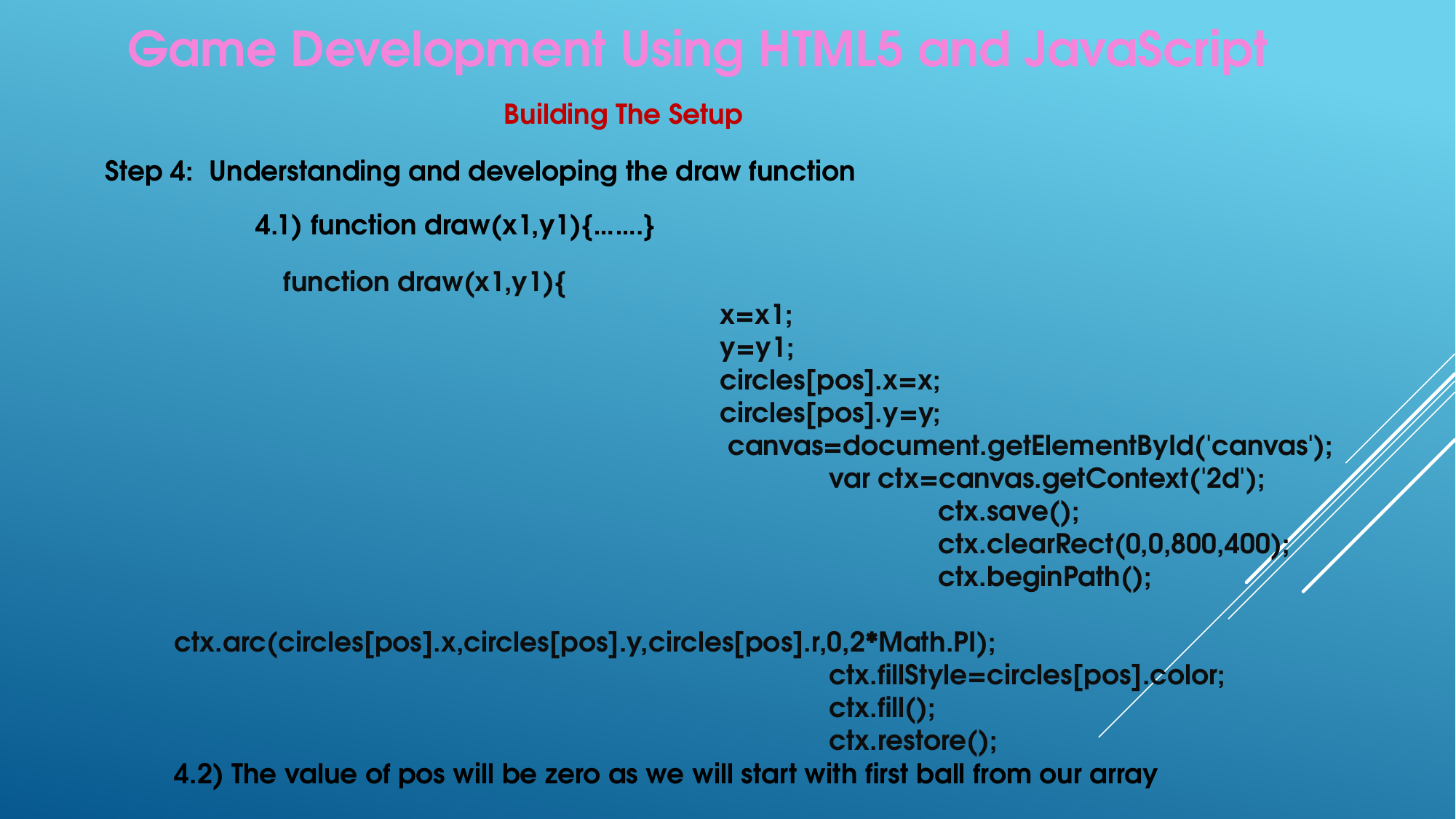

Game Development Using HTML5 and JavaScript
Building The Setup
Step 4:  Understanding and developing the draw function
4.1) function draw(x1,y1){…….}
	function draw(x1,y1){
					x=x1;
					y=y1;
					circles[pos].x=x;
					circles[pos].y=y;
					 canvas=document.getElementById('canvas');
						var ctx=canvas.getContext('2d');
							ctx.save();
							ctx.clearRect(0,0,800,400);
							ctx.beginPath();
						ctx.arc(circles[pos].x,circles[pos].y,circles[pos].r,0,2*Math.PI);
						ctx.fillStyle=circles[pos].color;
						ctx.fill();
						ctx.restore();
4.2) The value of pos will be zero as we will start with first ball from our array